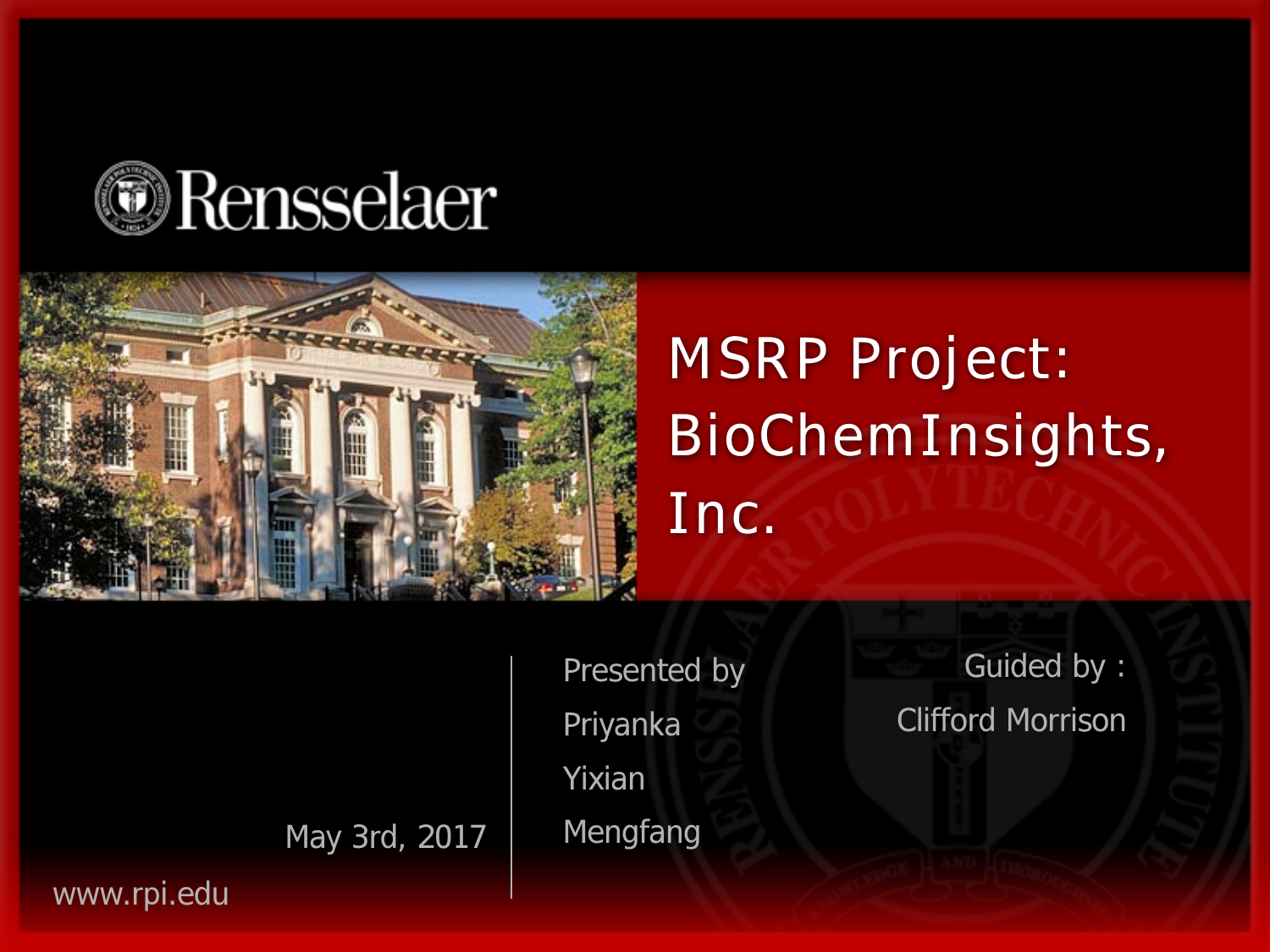

# MSRP Project: BioChemInsights, Inc.
Guided by :
Clifford Morrison
Presented by
Priyanka
Yixian
Mengfang

May 3rd, 2017